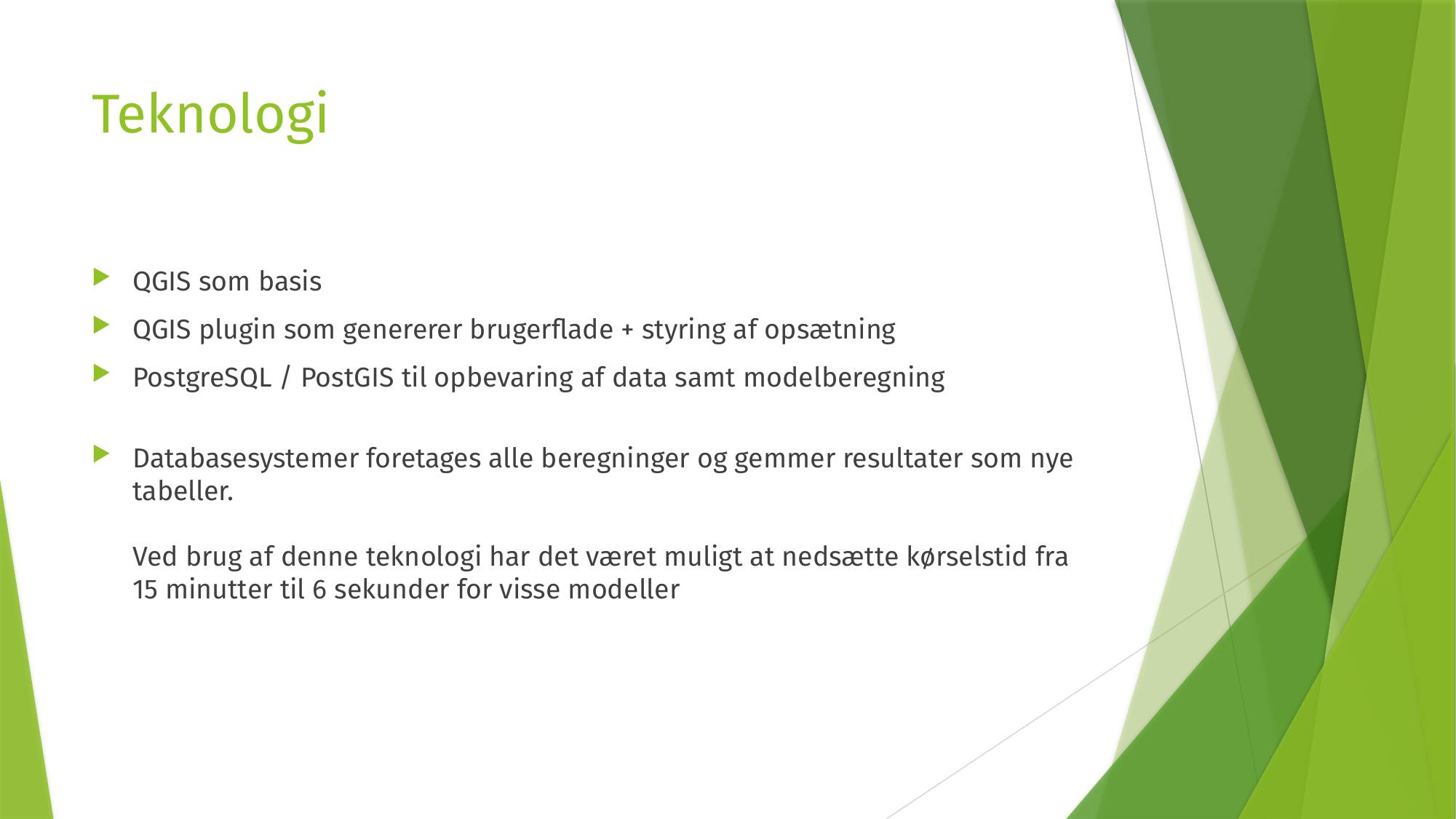

# Teknologi
QGIS som basis
QGIS plugin som genererer brugerflade + styring af opsætning
PostgreSQL / PostGIS til opbevaring af data samt modelberegning
Databasesystemer foretages alle beregninger og gemmer resultater som nye tabeller.
Ved brug af denne teknologi har det været muligt at nedsætte kørselstid fra 15 minutter til 6 sekunder for visse modeller